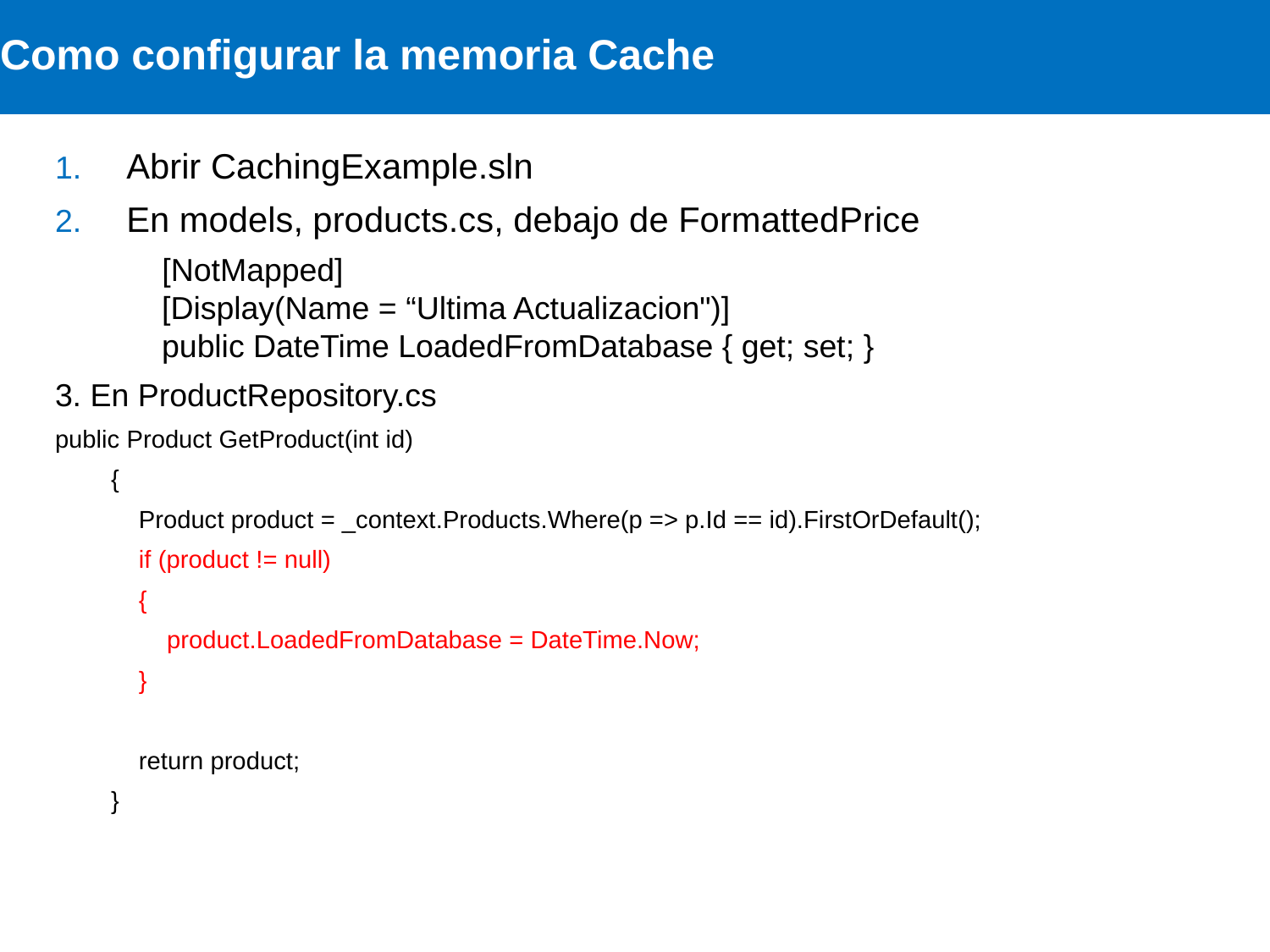

# Como configurar la memoria Cache
Abrir CachingExample.sln
En models, products.cs, debajo de FormattedPrice
	    [NotMapped]
    [Display(Name = “Ultima Actualizacion")]
    public DateTime LoadedFromDatabase { get; set; }
3. En ProductRepository.cs
public Product GetProduct(int id)
        {
            Product product = _context.Products.Where(p => p.Id == id).FirstOrDefault();
            if (product != null)
            {
                product.LoadedFromDatabase = DateTime.Now;
            }

            return product;
        }